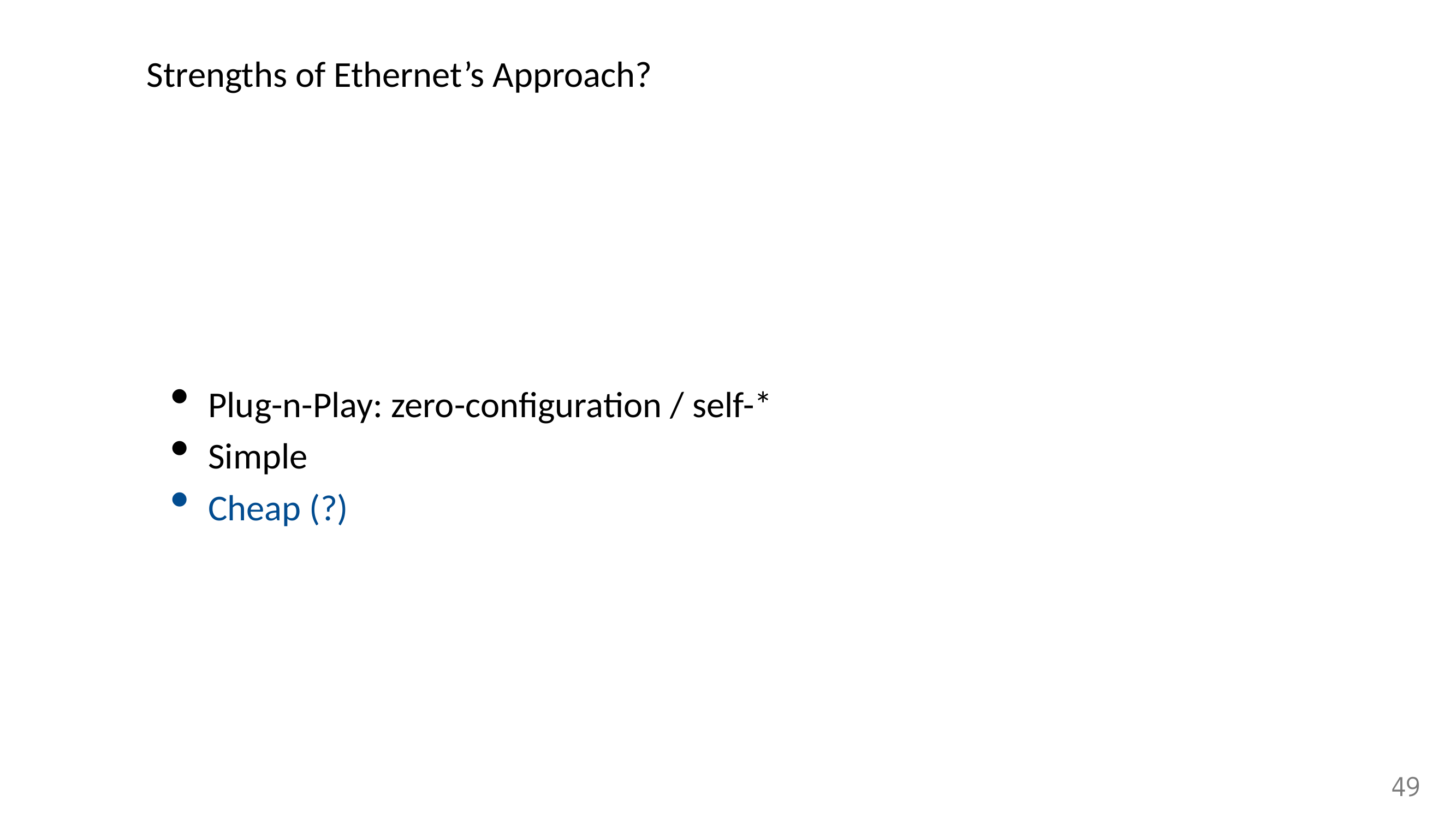

# Strengths of Ethernet’s Approach?
Plug-n-Play: zero-configuration / self-*
Simple
Cheap (?)
49